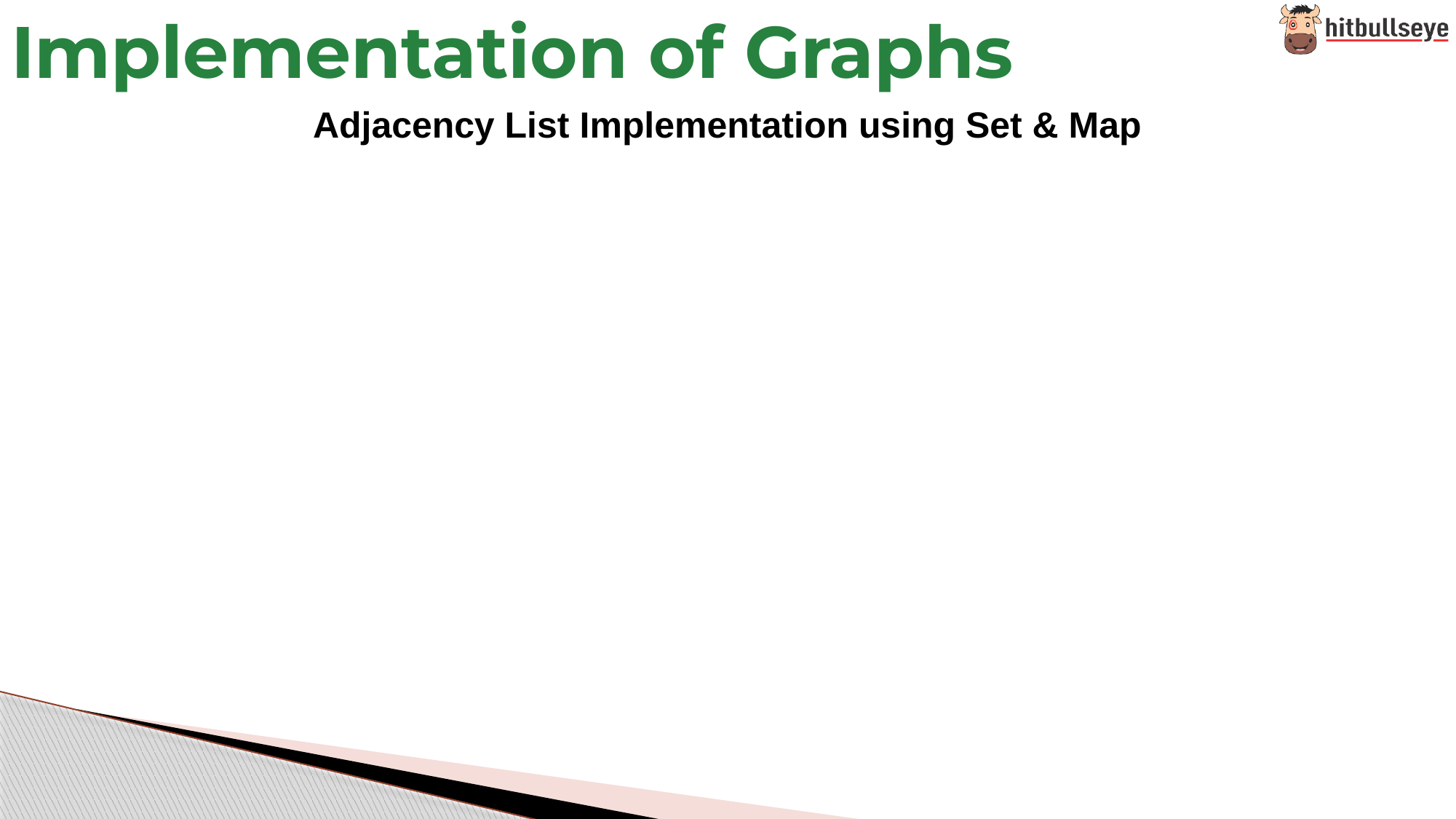

# Implementation of Graphs
Adjacency List Implementation using Set & Map